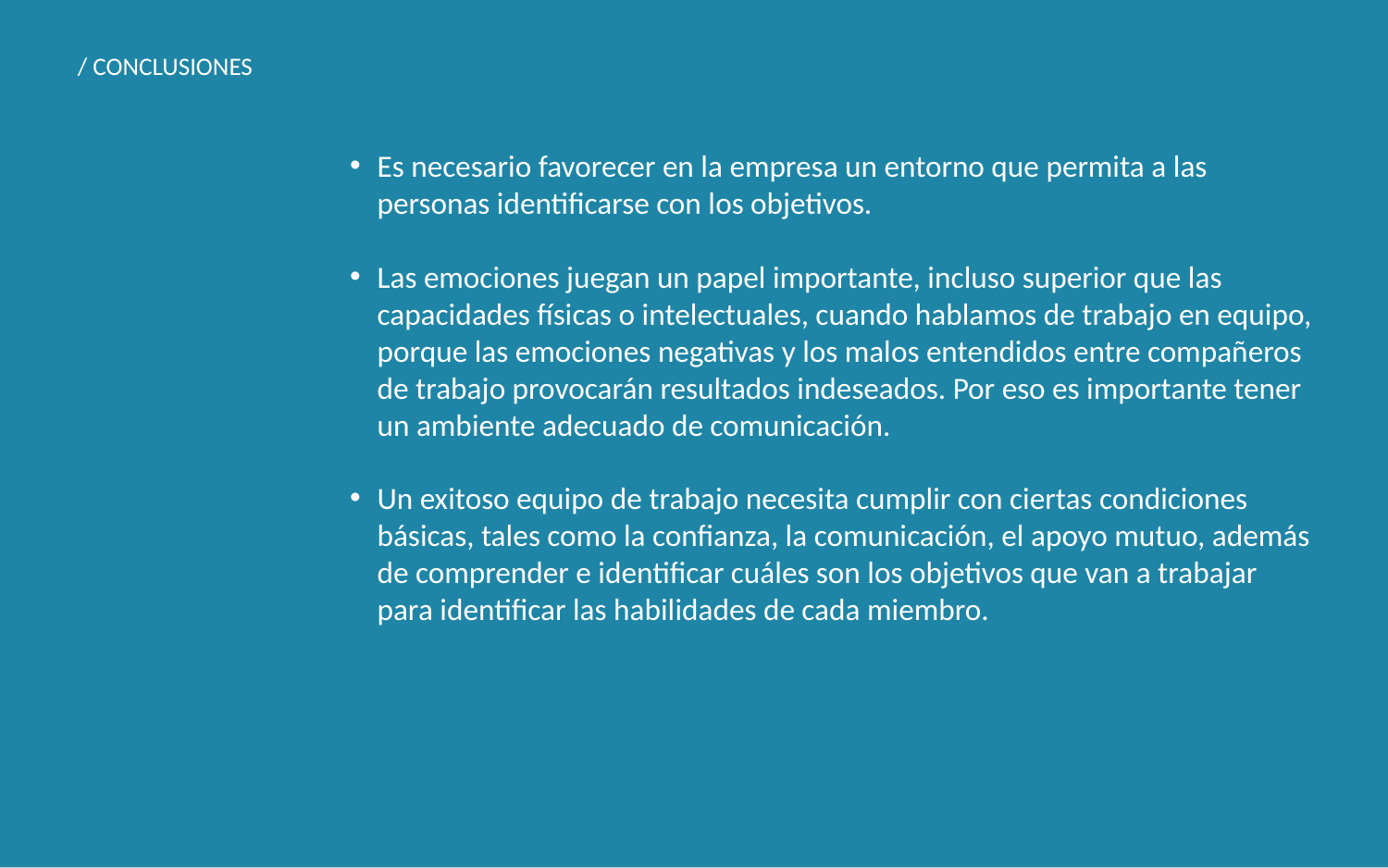

/ CONCLUSIONES
Es necesario favorecer en la empresa un entorno que permita a las personas identificarse con los objetivos.

Las emociones juegan un papel importante, incluso superior que las capacidades físicas o intelectuales, cuando hablamos de trabajo en equipo, porque las emociones negativas y los malos entendidos entre compañeros de trabajo provocarán resultados indeseados. Por eso es importante tener un ambiente adecuado de comunicación.

Un exitoso equipo de trabajo necesita cumplir con ciertas condiciones básicas, tales como la confianza, la comunicación, el apoyo mutuo, además de comprender e identificar cuáles son los objetivos que van a trabajar para identificar las habilidades de cada miembro.